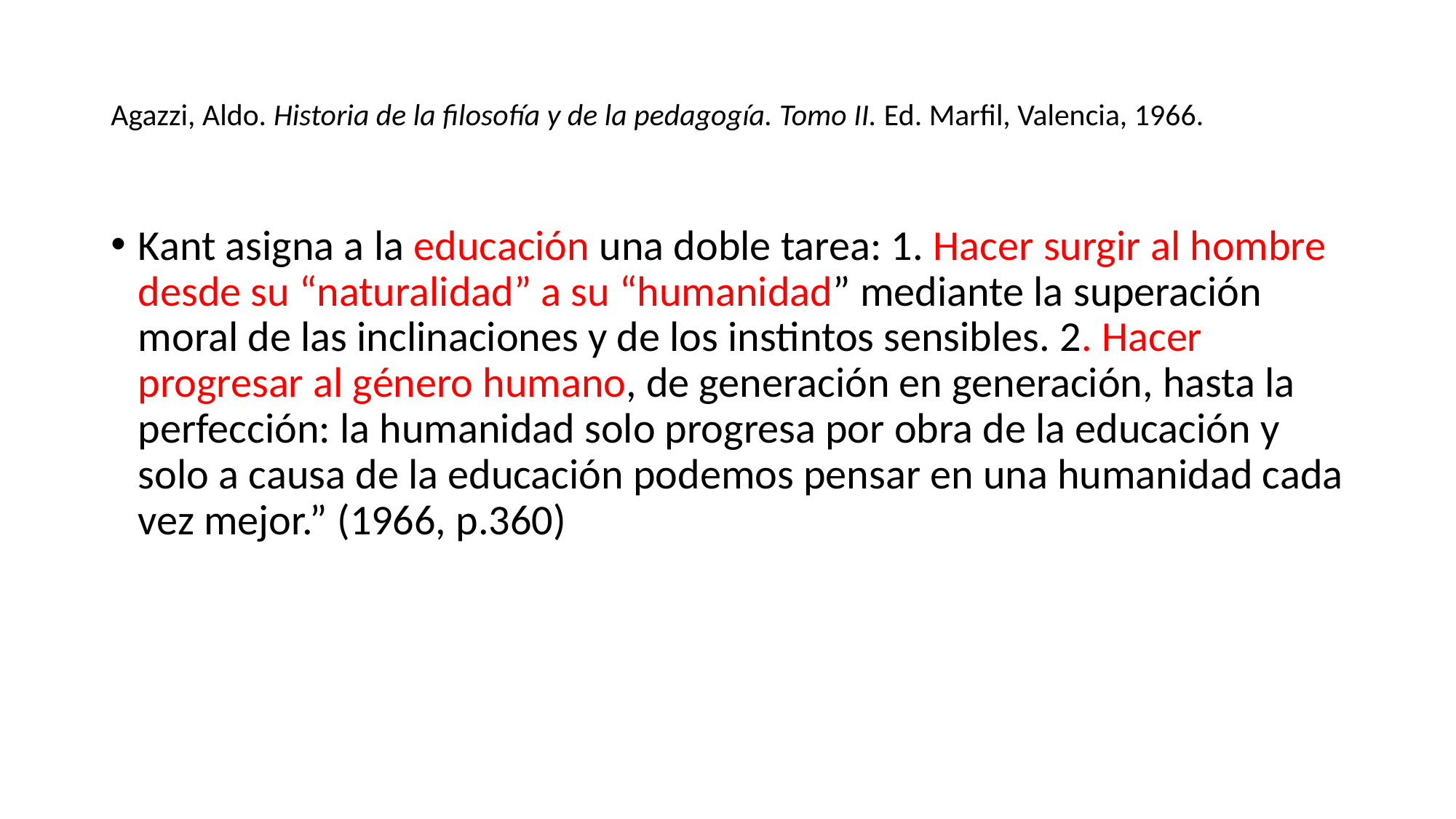

# Agazzi, Aldo. Historia de la filosofía y de la pedagogía. Tomo II. Ed. Marfil, Valencia, 1966.
Kant asigna a la educación una doble tarea: 1. Hacer surgir al hombre desde su “naturalidad” a su “humanidad” mediante la superación moral de las inclinaciones y de los instintos sensibles. 2. Hacer progresar al género humano, de generación en generación, hasta la perfección: la humanidad solo progresa por obra de la educación y solo a causa de la educación podemos pensar en una humanidad cada vez mejor.” (1966, p.360)